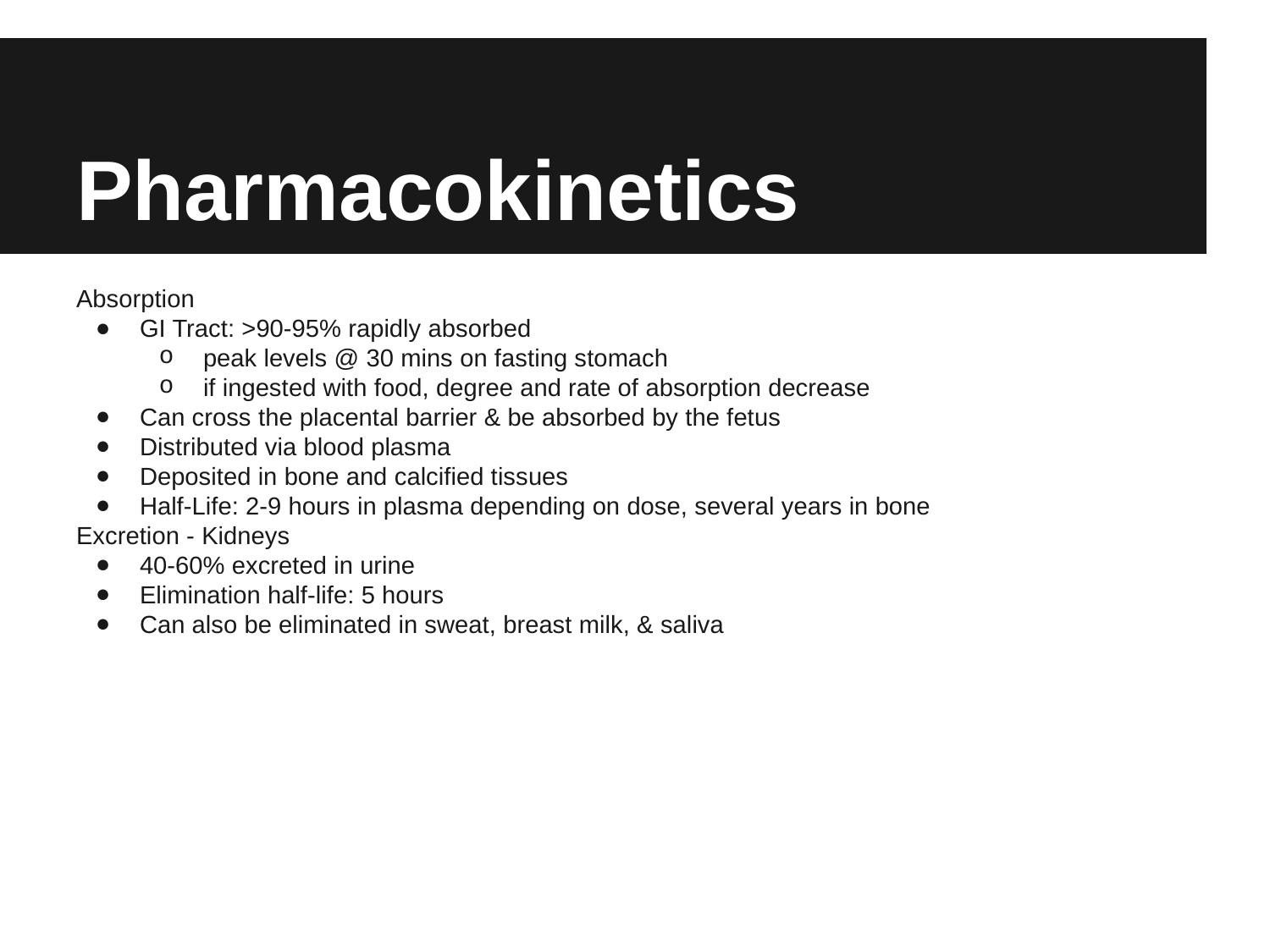

# Pharmacokinetics
Absorption
GI Tract: >90-95% rapidly absorbed
peak levels @ 30 mins on fasting stomach
if ingested with food, degree and rate of absorption decrease
Can cross the placental barrier & be absorbed by the fetus
Distributed via blood plasma
Deposited in bone and calcified tissues
Half-Life: 2-9 hours in plasma depending on dose, several years in bone
Excretion - Kidneys
40-60% excreted in urine
Elimination half-life: 5 hours
Can also be eliminated in sweat, breast milk, & saliva